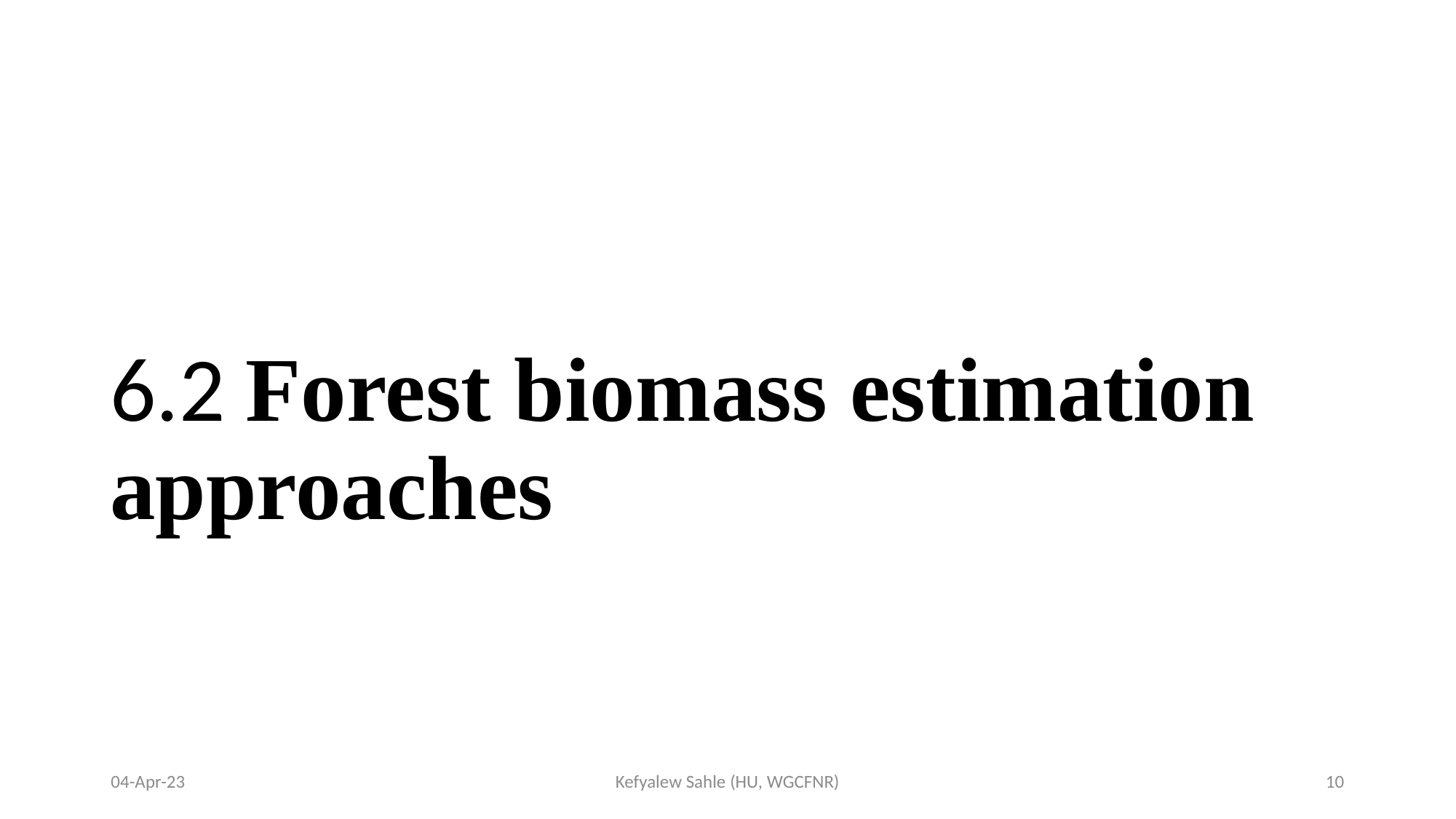

# 6.2 Forest biomass estimation approaches

04-Apr-23
Kefyalew Sahle (HU, WGCFNR)
10